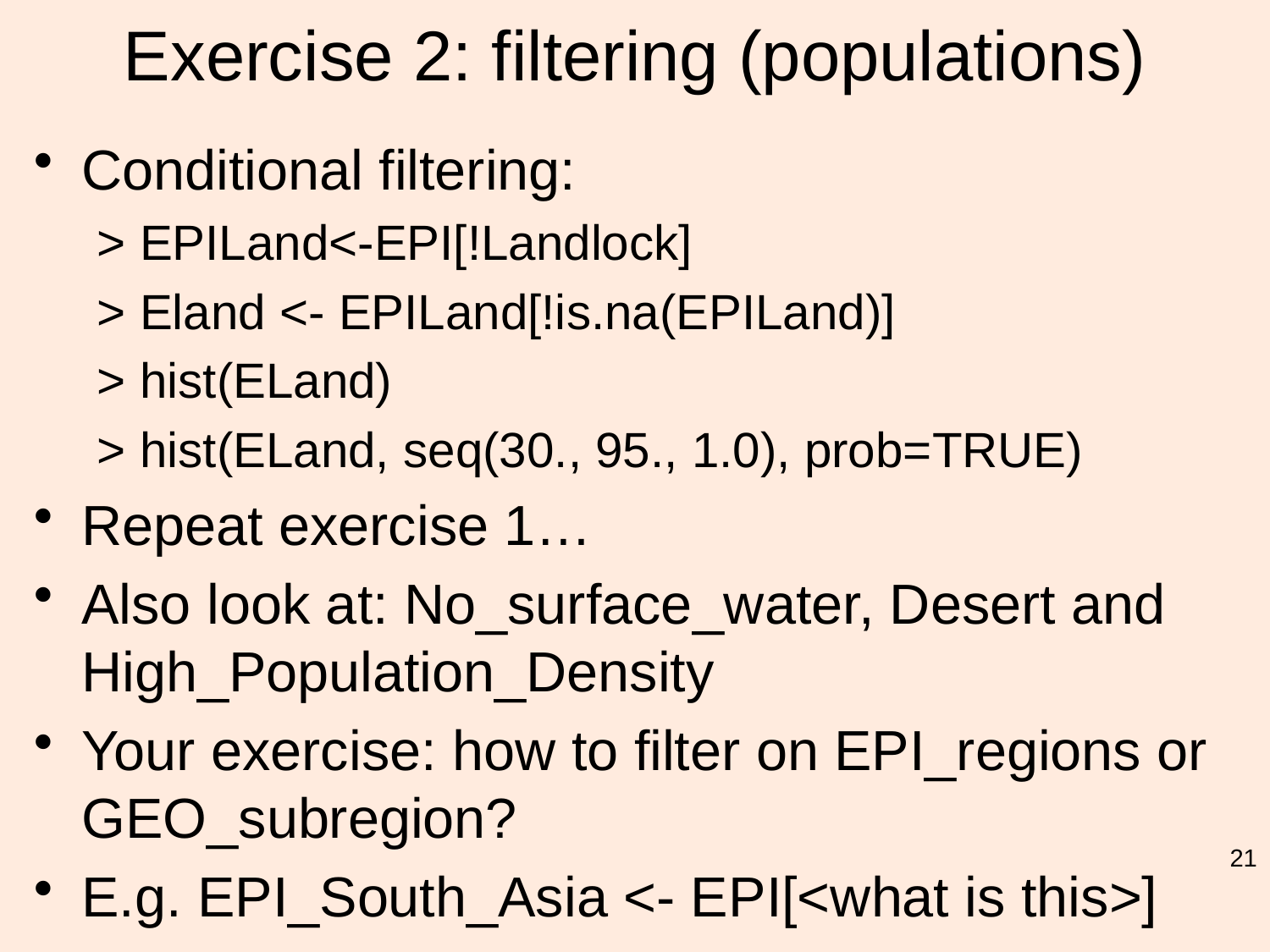

# Exercise 2: filtering (populations)
Conditional filtering:
> EPILand<-EPI[!Landlock]
> Eland <- EPILand[!is.na(EPILand)]
> hist(ELand)
> hist(ELand, seq(30., 95., 1.0), prob=TRUE)
Repeat exercise 1…
Also look at: No_surface_water, Desert and High_Population_Density
Your exercise: how to filter on EPI_regions or GEO_subregion?
E.g. EPI_South_Asia <- EPI[<what is this>]

21